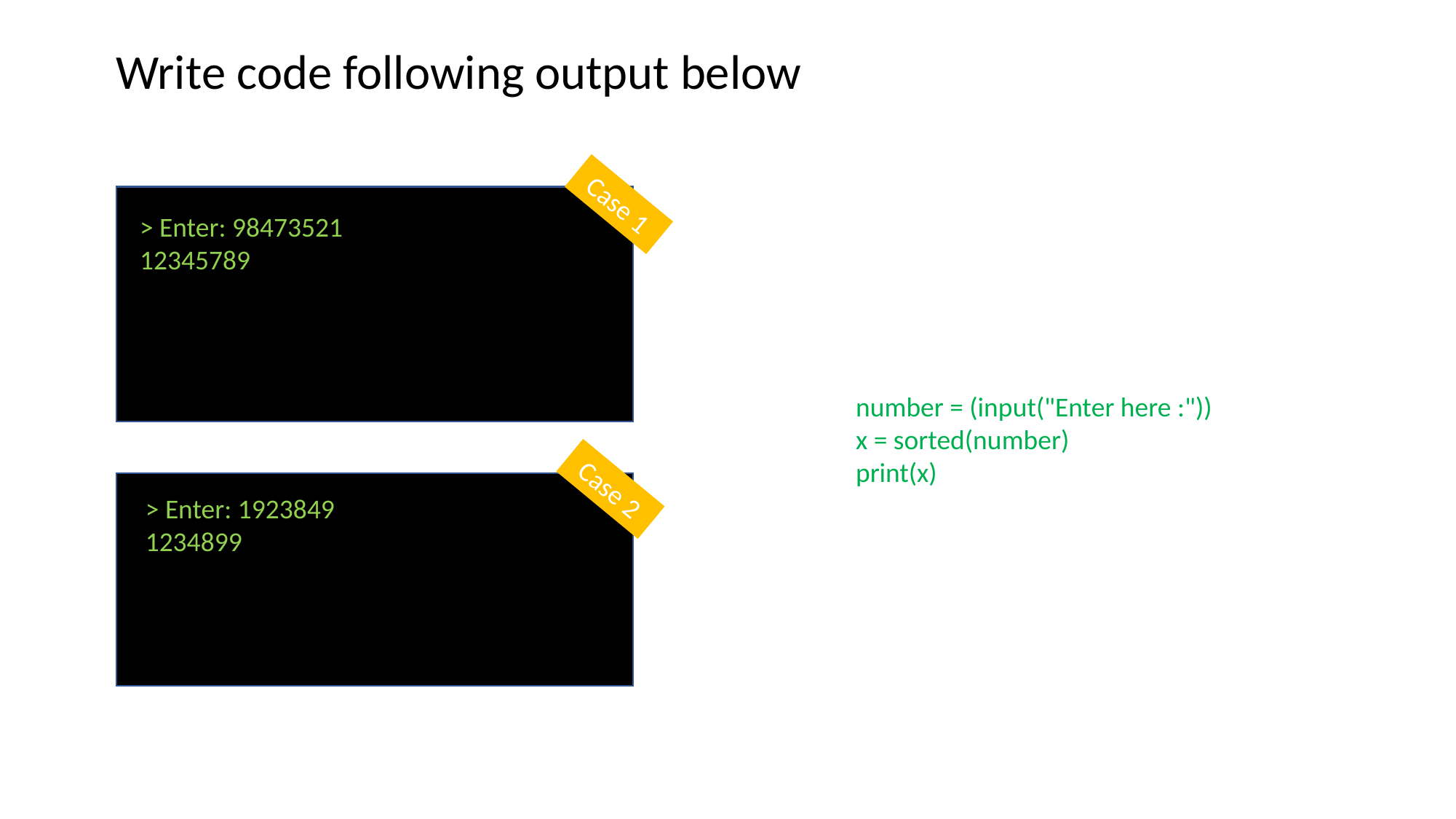

Write code following output below
Case 1

>​ Enter: 98473521
12345789

number = (input("Enter here :"))
x = sorted(number)
print(x)
Case 2

>​ Enter: 1923849
1234899